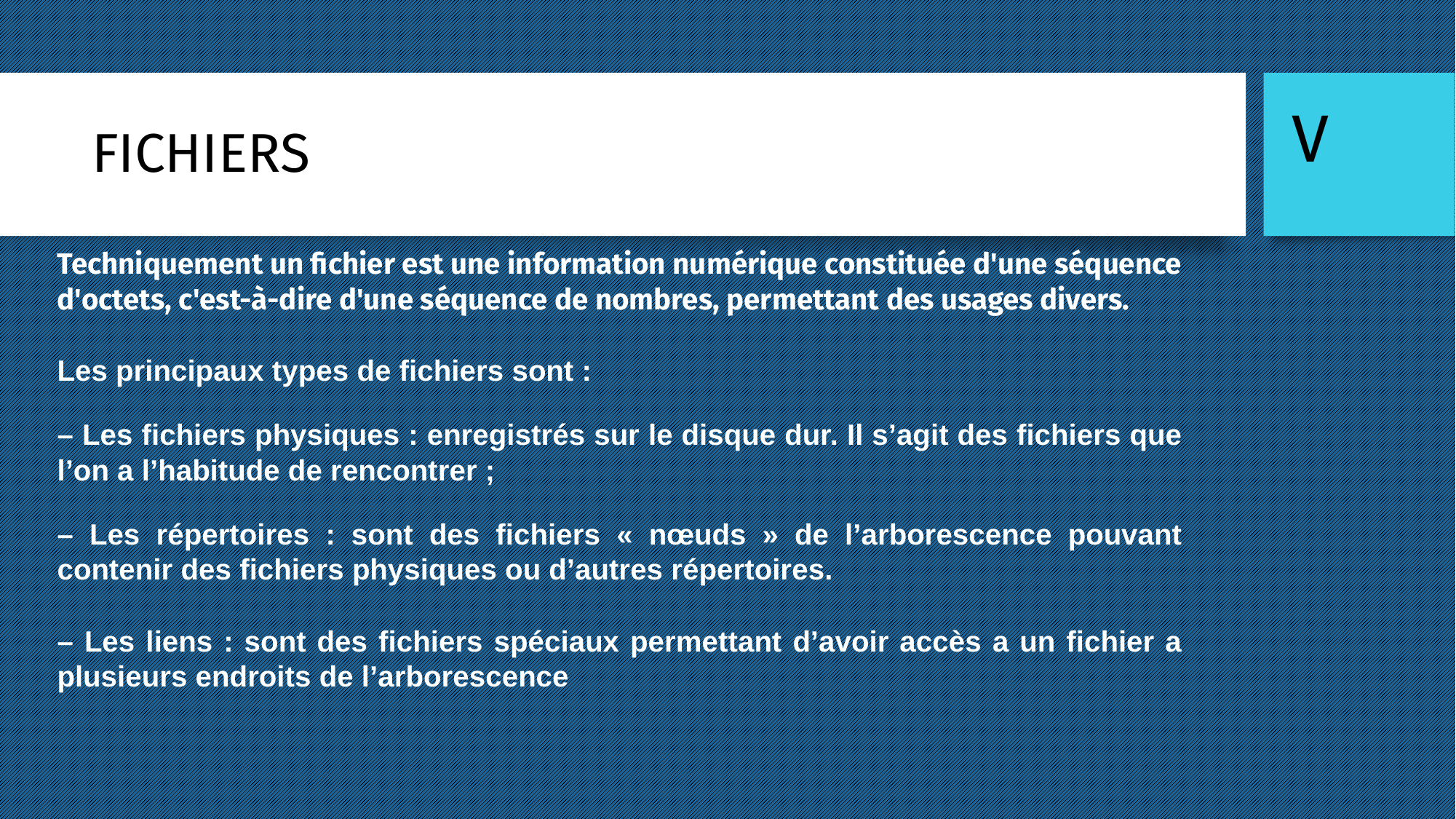

FICHIERS
V
Techniquement un fichier est une information numérique constituée d'une séquence d'octets, c'est-à-dire d'une séquence de nombres, permettant des usages divers.
Les principaux types de fichiers sont :
– Les fichiers physiques : enregistrés sur le disque dur. Il s’agit des fichiers que l’on a l’habitude de rencontrer ;
– Les répertoires : sont des fichiers « nœuds » de l’arborescence pouvant contenir des fichiers physiques ou d’autres répertoires.
– Les liens : sont des fichiers spéciaux permettant d’avoir accès a un fichier a plusieurs endroits de l’arborescence